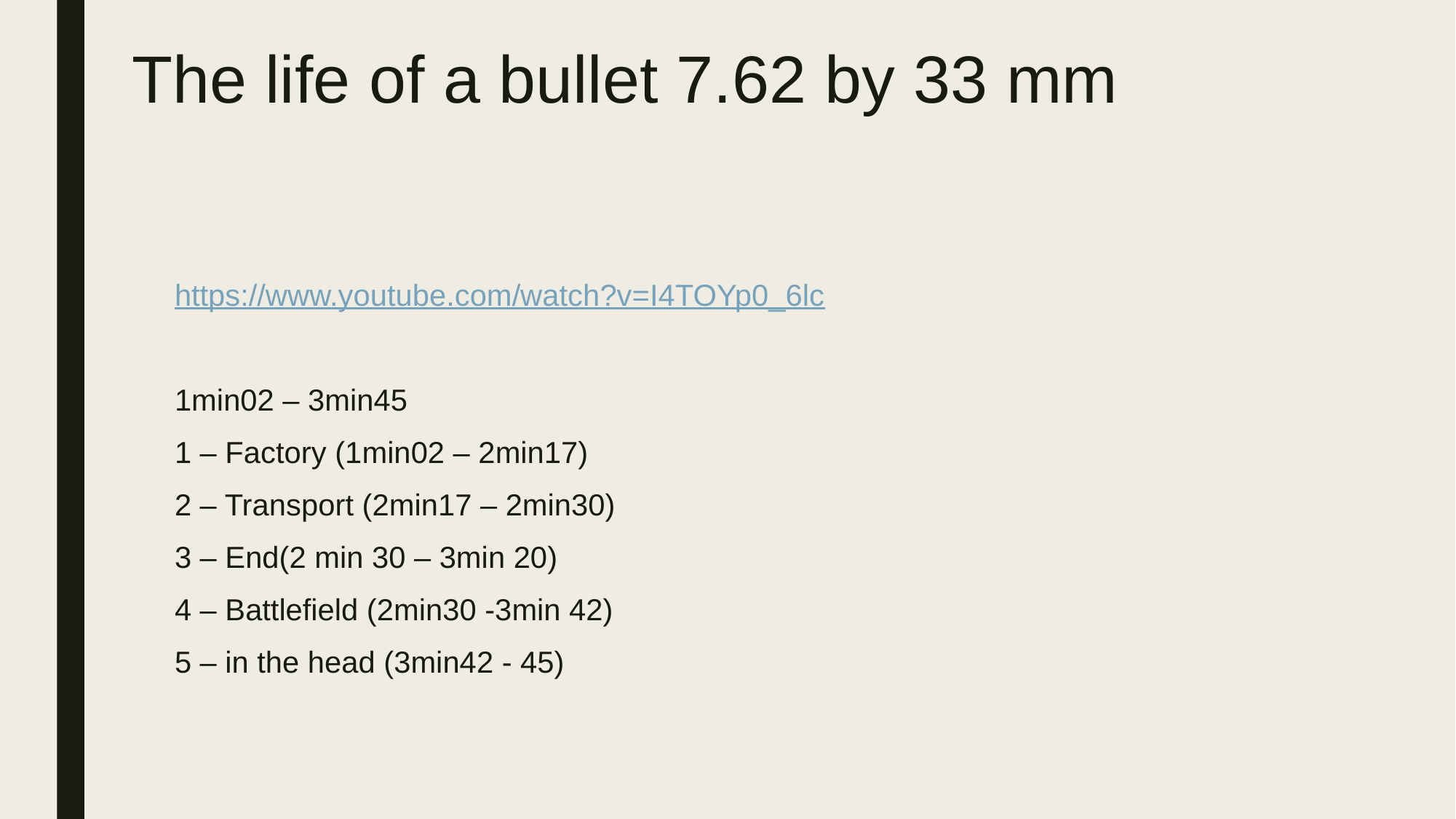

# The life of a bullet 7.62 by 33 mm
https://www.youtube.com/watch?v=I4TOYp0_6lc

1min02 – 3min45
1 – Factory (1min02 – 2min17)
2 – Transport (2min17 – 2min30)
3 – End(2 min 30 – 3min 20)
4 – Battlefield (2min30 -3min 42)
5 – in the head (3min42 - 45)